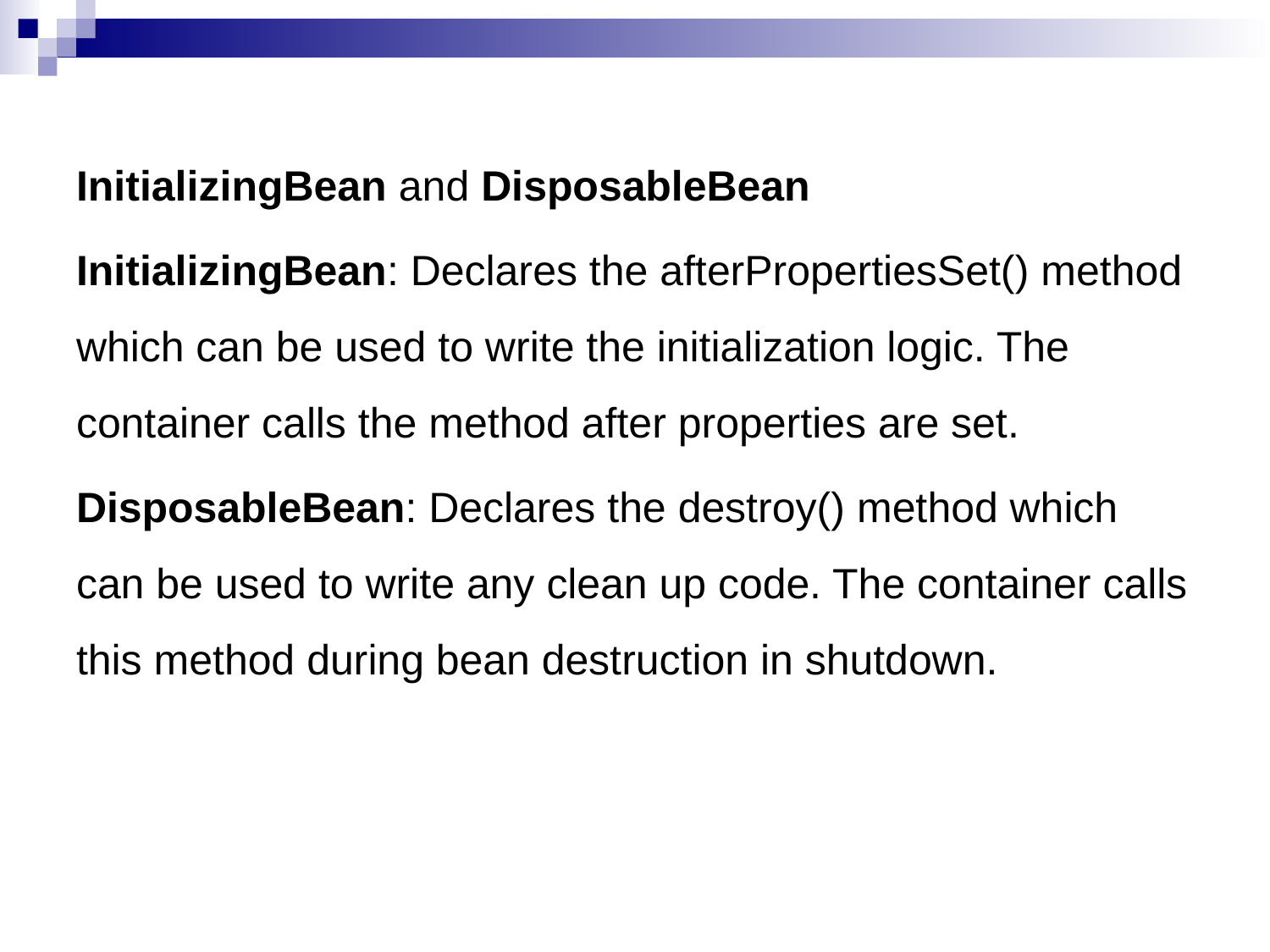

InitializingBean and DisposableBean
InitializingBean: Declares the afterPropertiesSet() method which can be used to write the initialization logic. The container calls the method after properties are set.
DisposableBean: Declares the destroy() method which can be used to write any clean up code. The container calls this method during bean destruction in shutdown.